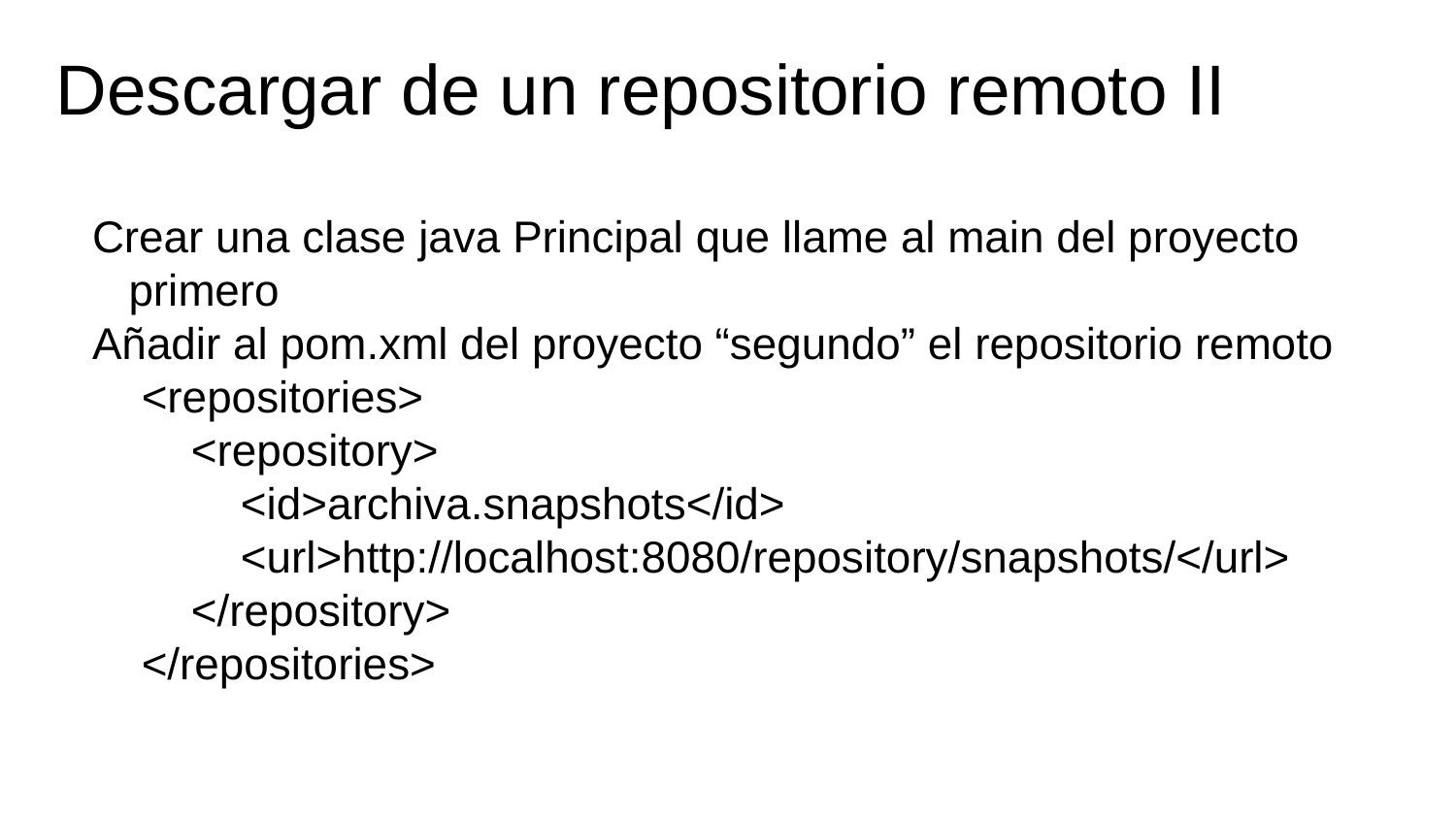

# Descargar de un repositorio remoto II
Crear una clase java Principal que llame al main del proyecto primero
Añadir al pom.xml del proyecto “segundo” el repositorio remoto
    <repositories>
        <repository>
            <id>archiva.snapshots</id>
            <url>http://localhost:8080/repository/snapshots/</url>
        </repository>
    </repositories>